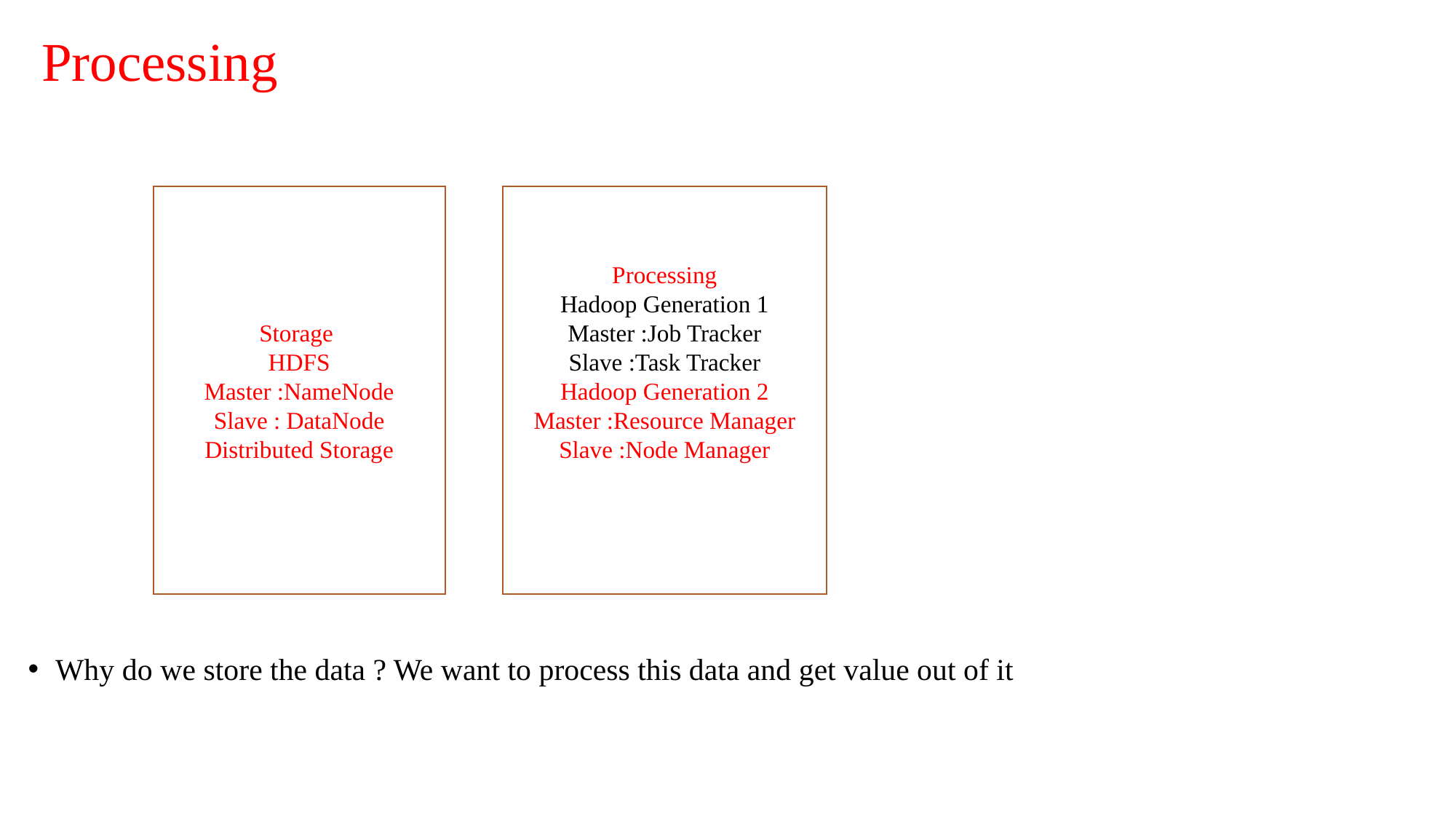

# Processing
Storage
HDFS
Master :NameNode
Slave : DataNode
Distributed Storage
Processing
Hadoop Generation 1
Master :Job Tracker
Slave :Task Tracker
Hadoop Generation 2
Master :Resource Manager
Slave :Node Manager

Why do we store the data ? We want to process this data and get value out of it